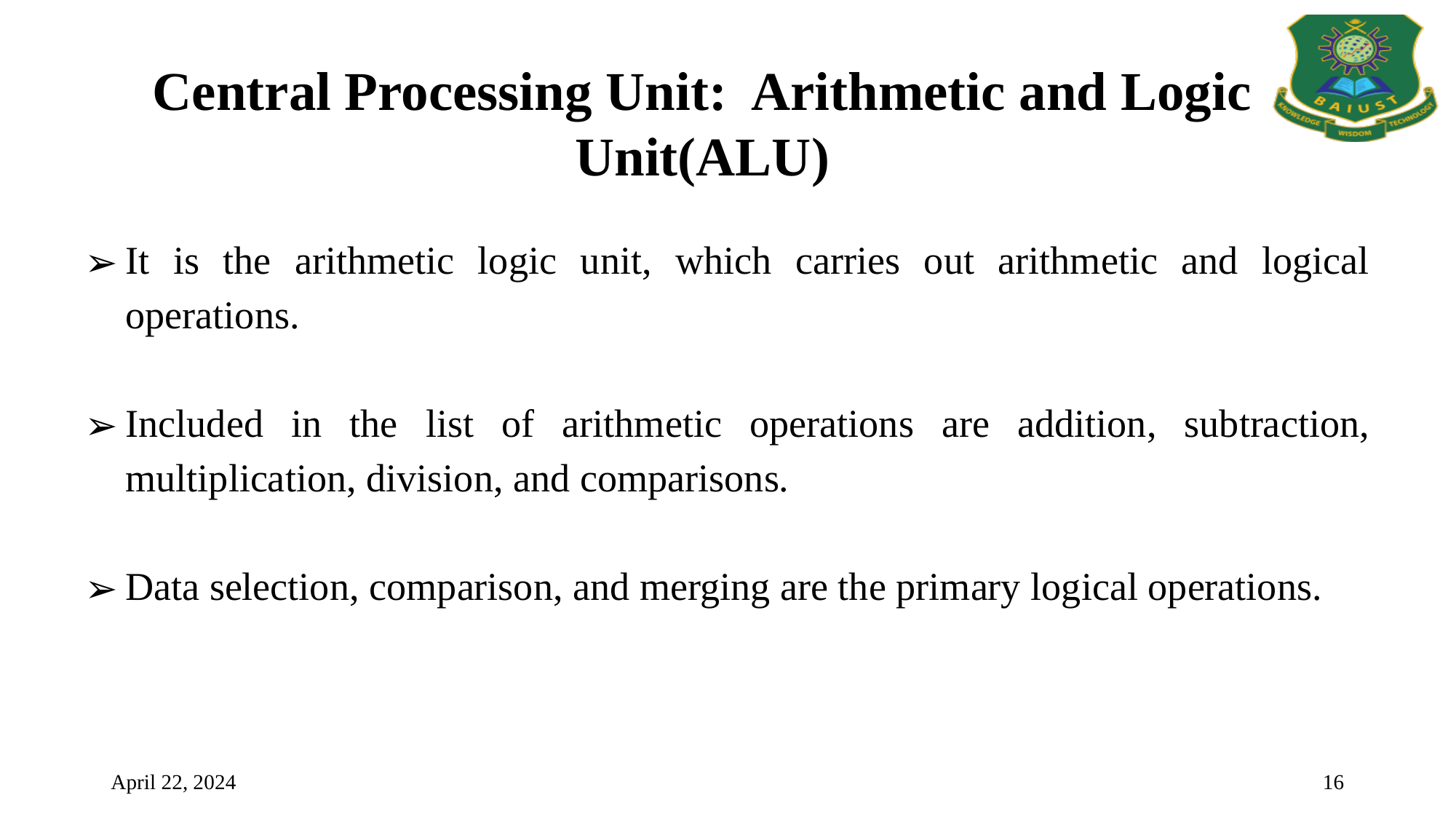

Central Processing Unit:  Arithmetic and Logic Unit(ALU)
It is the arithmetic logic unit, which carries out arithmetic and logical operations.

Included in the list of arithmetic operations are addition, subtraction, multiplication, division, and comparisons.

Data selection, comparison, and merging are the primary logical operations.
April 22, 2024
16